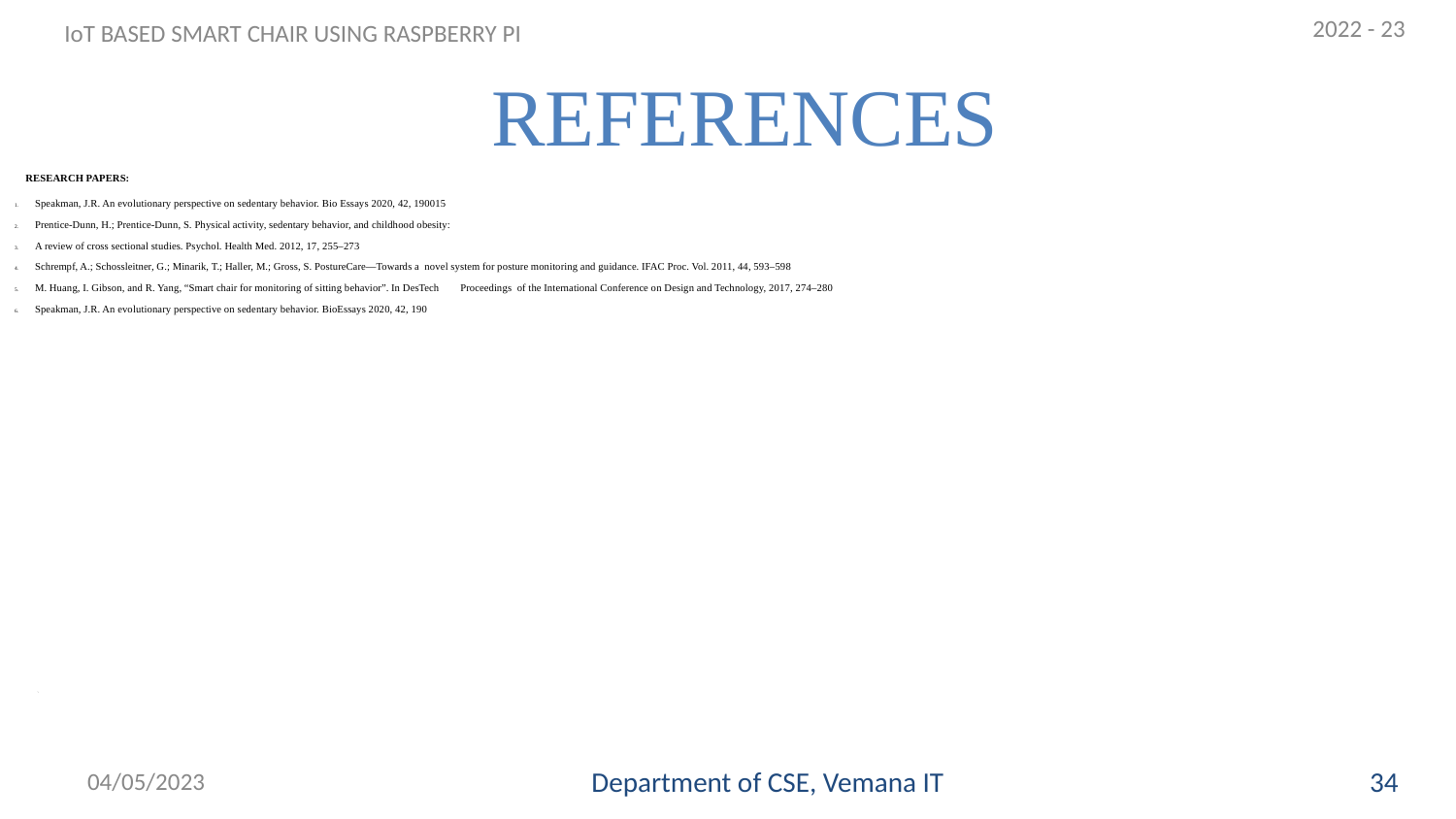

2022 - 23
IoT BASED SMART CHAIR USING RASPBERRY PI
# REFERENCES
          RESEARCH PAPERS:

Speakman, J.R. An evolutionary perspective on sedentary behavior. Bio Essays 2020, 42, 190015
Prentice-Dunn, H.; Prentice-Dunn, S. Physical activity, sedentary behavior, and childhood obesity:
A review of cross sectional studies. Psychol. Health Med. 2012, 17, 255–273
Schrempf, A.; Schossleitner, G.; Minarik, T.; Haller, M.; Gross, S. PostureCare—Towards a  novel system for posture monitoring and guidance. IFAC Proc. Vol. 2011, 44, 593–598
M. Huang, I. Gibson, and R. Yang, “Smart chair for monitoring of sitting behavior”. In DesTech        Proceedings  of the International Conference on Design and Technology, 2017, 274–280
Speakman, J.R. An evolutionary perspective on sedentary behavior. BioEssays 2020, 42, 190

\

04/05/2023
Department of CSE, Vemana IT
35
34